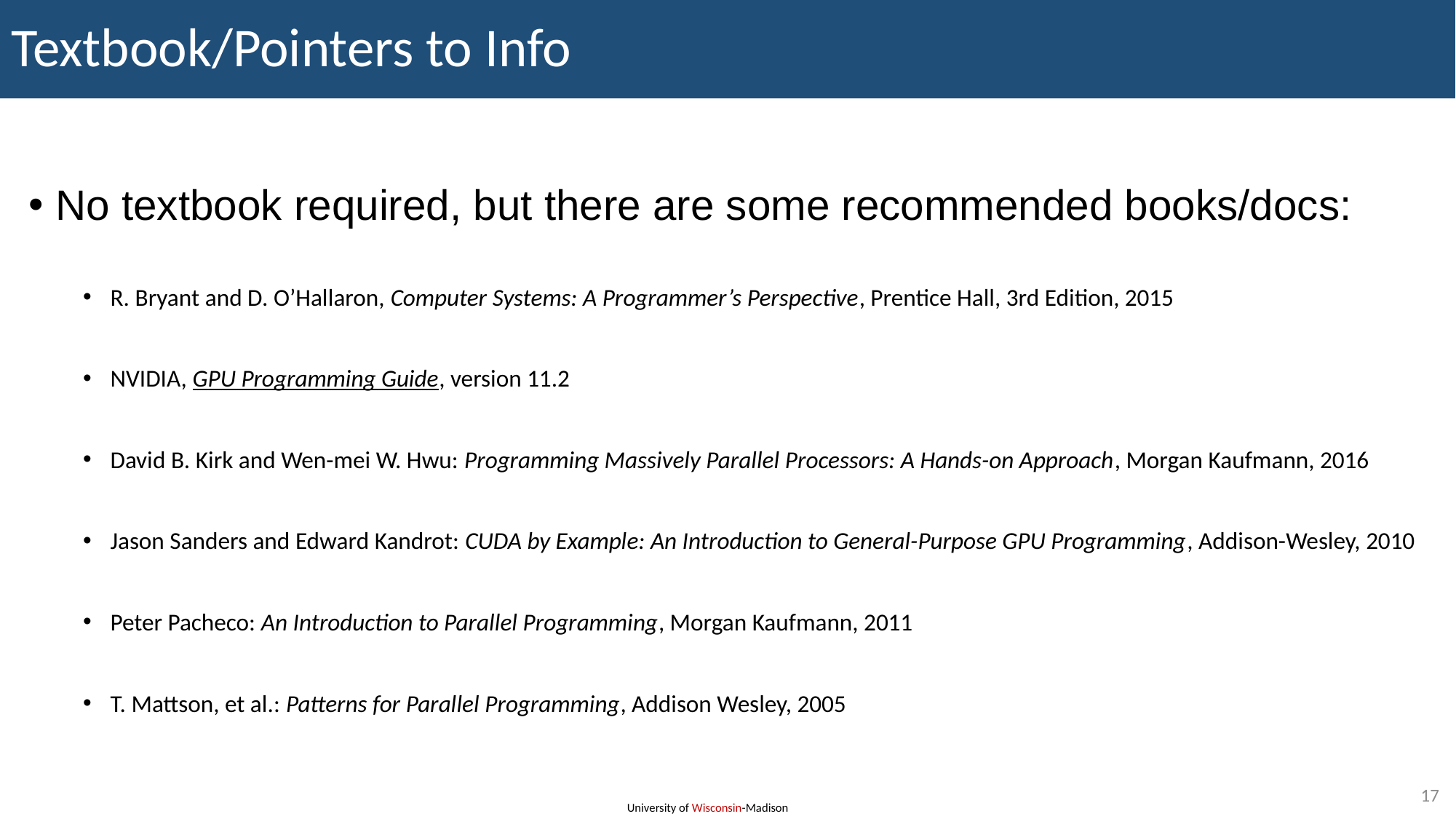

# Textbook/Pointers to Info
No textbook required, but there are some recommended books/docs:

R. Bryant and D. O’Hallaron, Computer Systems: A Programmer’s Perspective, Prentice Hall, 3rd Edition, 2015

NVIDIA, GPU Programming Guide, version 11.2

David B. Kirk and Wen-mei W. Hwu: Programming Massively Parallel Processors: A Hands-on Approach, Morgan Kaufmann, 2016

Jason Sanders and Edward Kandrot: CUDA by Example: An Introduction to General-Purpose GPU Programming, Addison-Wesley, 2010

Peter Pacheco: An Introduction to Parallel Programming, Morgan Kaufmann, 2011

T. Mattson, et al.: Patterns for Parallel Programming, Addison Wesley, 2005

17